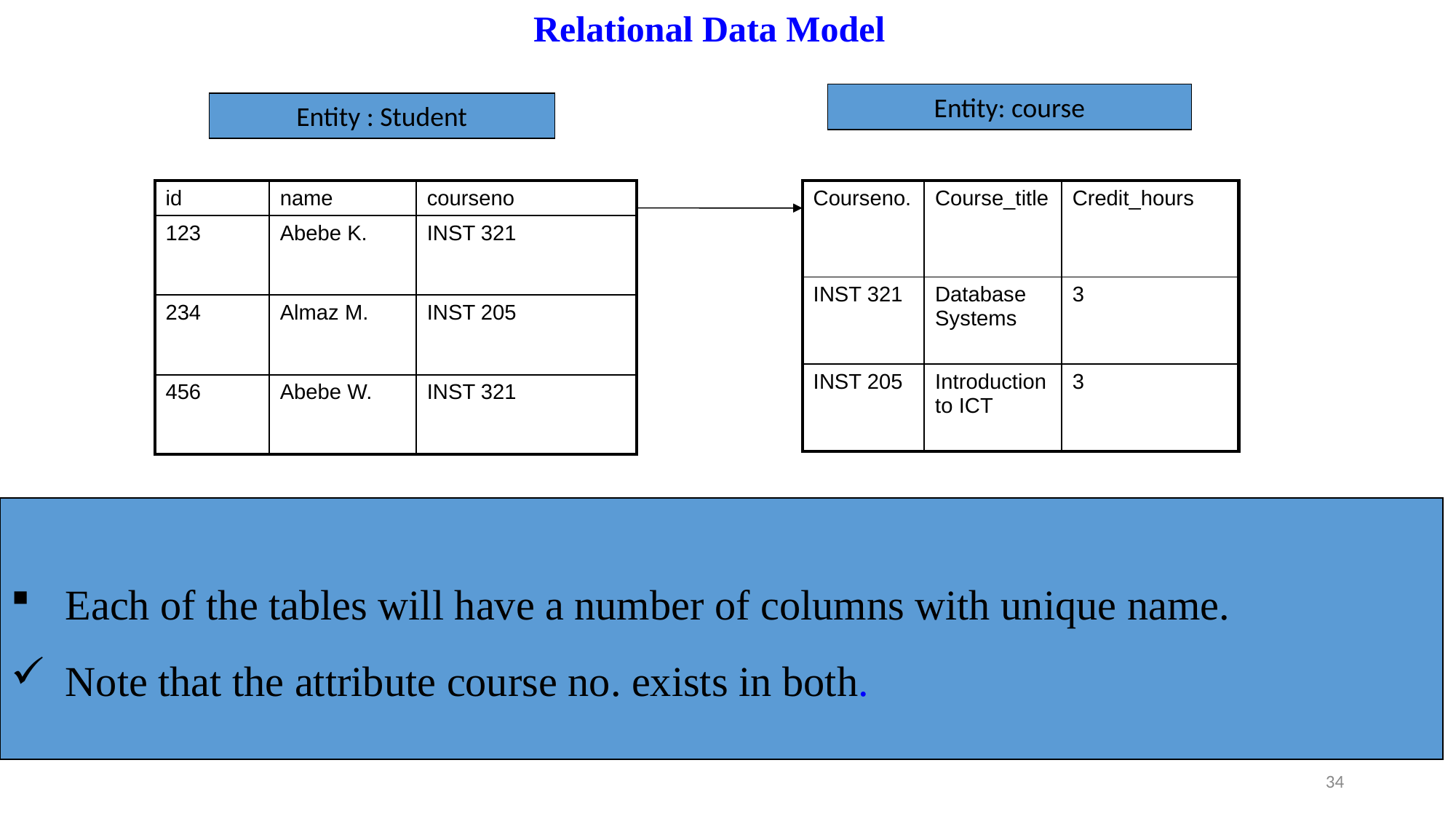

Relational Data Model

Entity: course
Entity : Student
| id | name | courseno |
| --- | --- | --- |
| 123 | Abebe K. | INST 321 |
| 234 | Almaz M. | INST 205 |
| 456 | Abebe W. | INST 321 |
| Courseno. | Course\_title | Credit\_hours |
| --- | --- | --- |
| INST 321 | Database Systems | 3 |
| INST 205 | Introduction to ICT | 3 |

Each of the tables will have a number of columns with unique name.
Note that the attribute course no. exists in both.
34